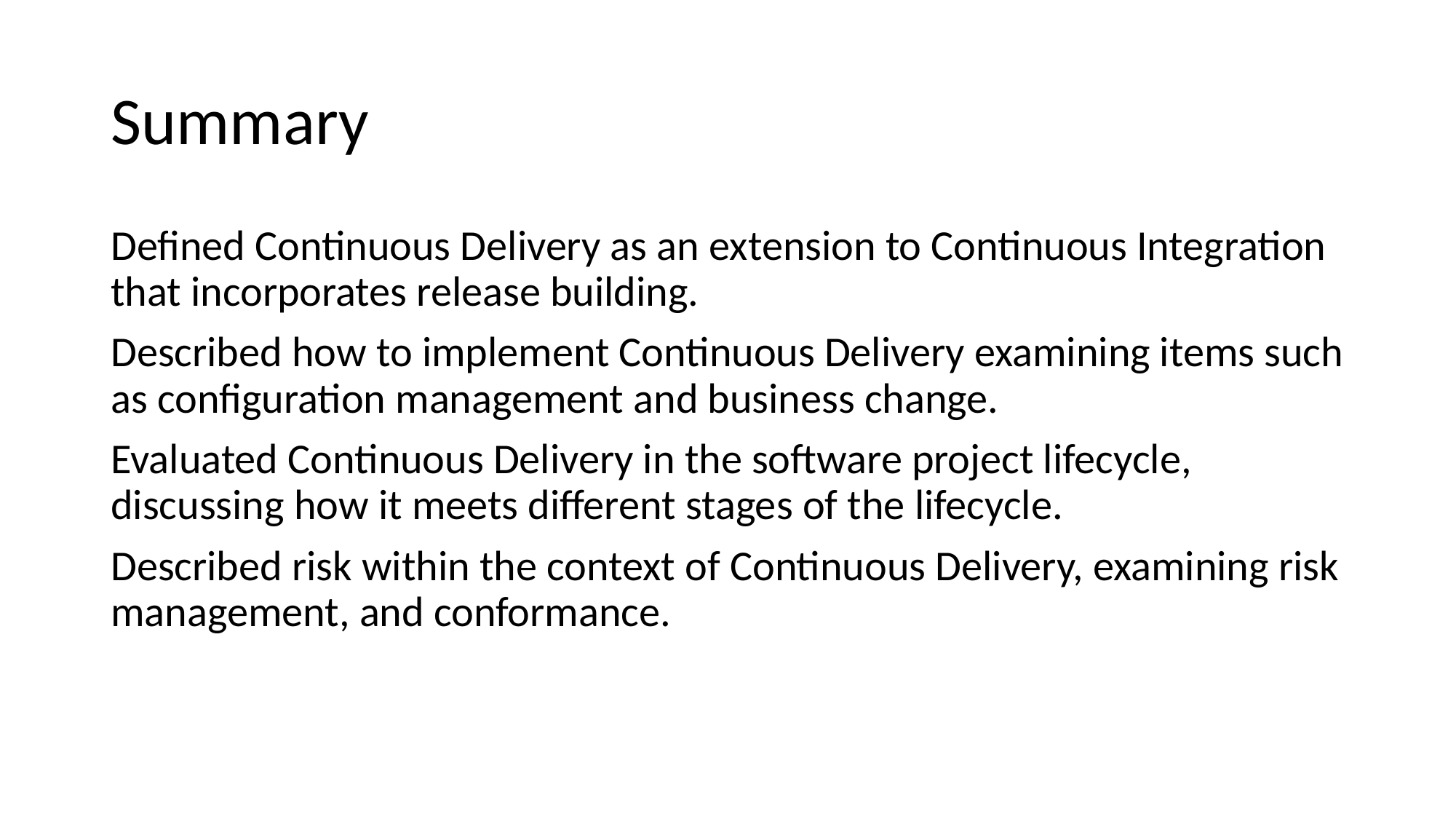

# Summary
Defined Continuous Delivery as an extension to Continuous Integration that incorporates release building.
Described how to implement Continuous Delivery examining items such as configuration management and business change.
Evaluated Continuous Delivery in the software project lifecycle, discussing how it meets different stages of the lifecycle.
Described risk within the context of Continuous Delivery, examining risk management, and conformance.